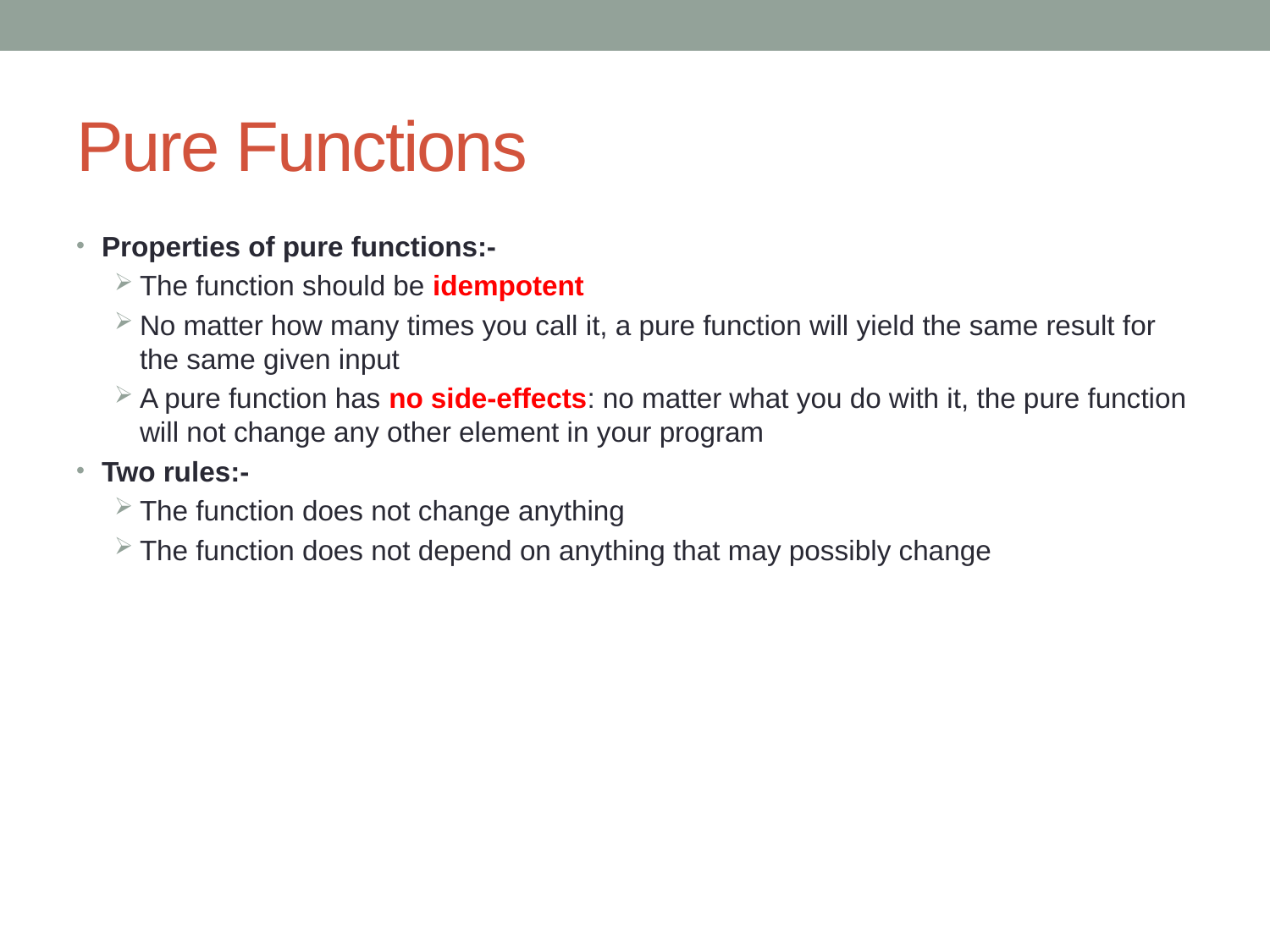

# Pure Functions
Properties of pure functions:-
The function should be idempotent
No matter how many times you call it, a pure function will yield the same result for the same given input
A pure function has no side-effects: no matter what you do with it, the pure function will not change any other element in your program
Two rules:-
The function does not change anything
The function does not depend on anything that may possibly change